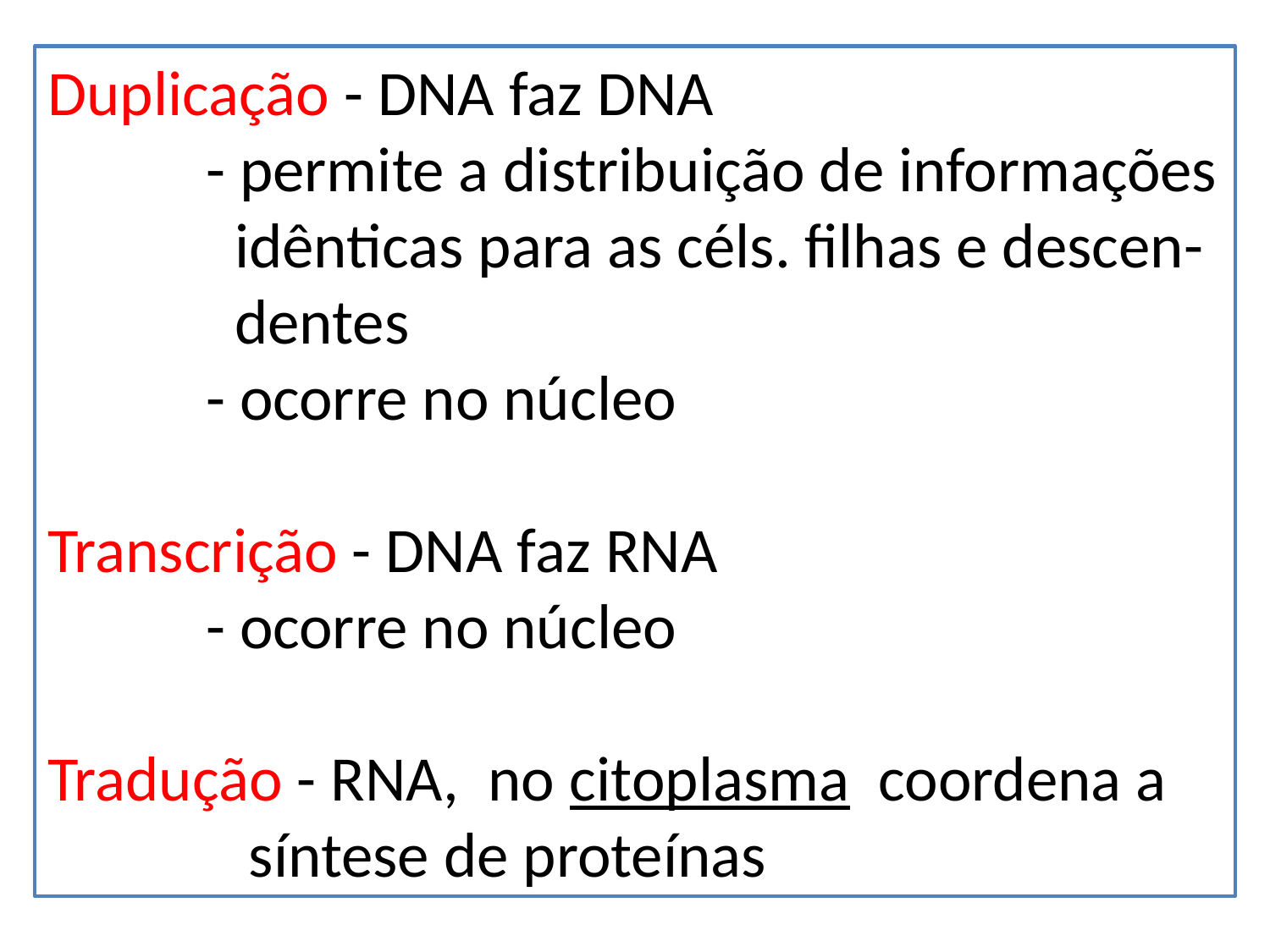

Duplicação - DNA faz DNA
           - permite a distribuição de informações
             idênticas para as céls. filhas e descen-
             dentes
           - ocorre no núcleo

Transcrição - DNA faz RNA
           - ocorre no núcleo

Tradução - RNA,  no citoplasma  coordena a
              síntese de proteínas